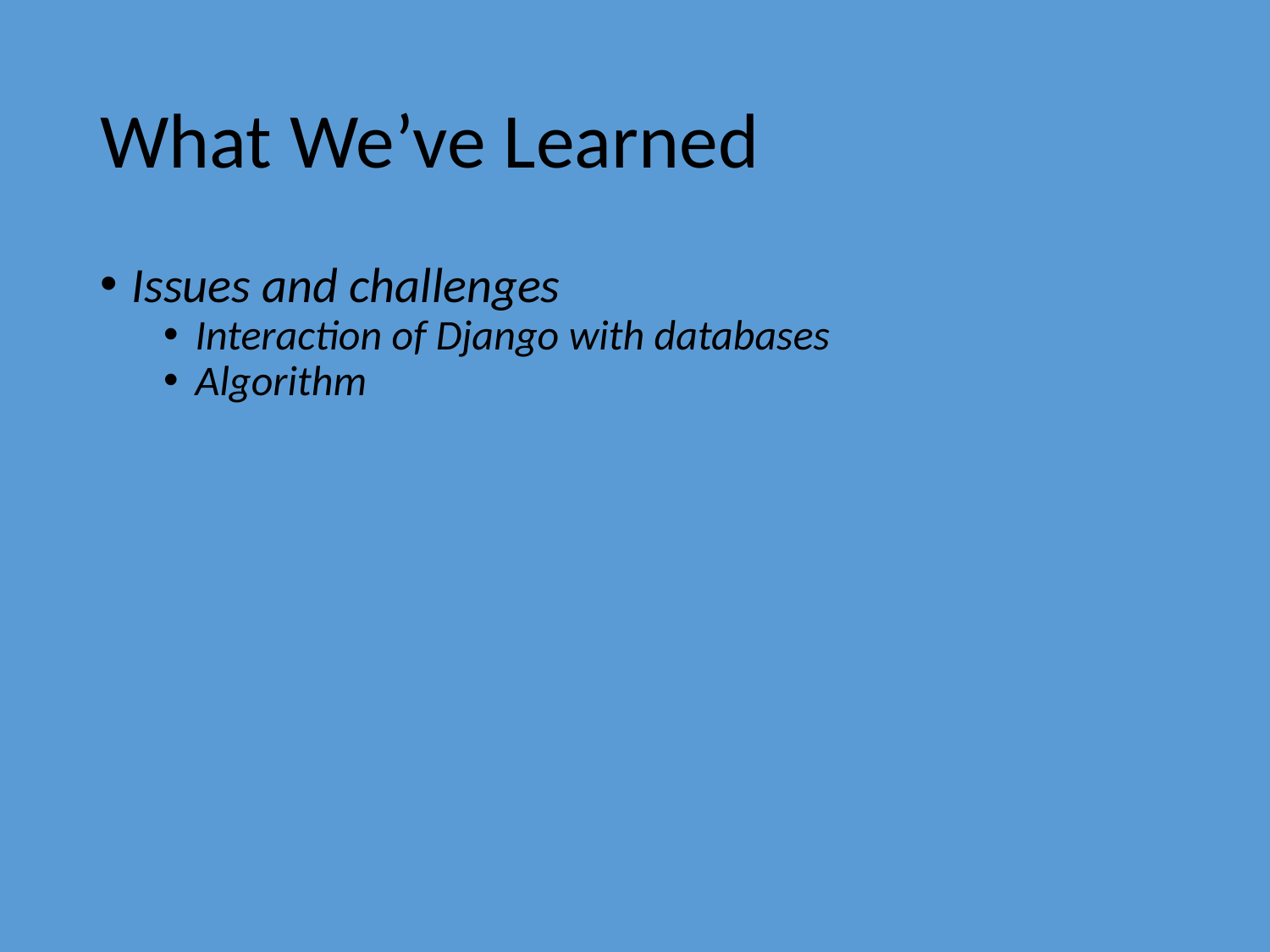

# What We’ve Learned
Issues and challenges
Interaction of Django with databases
Algorithm